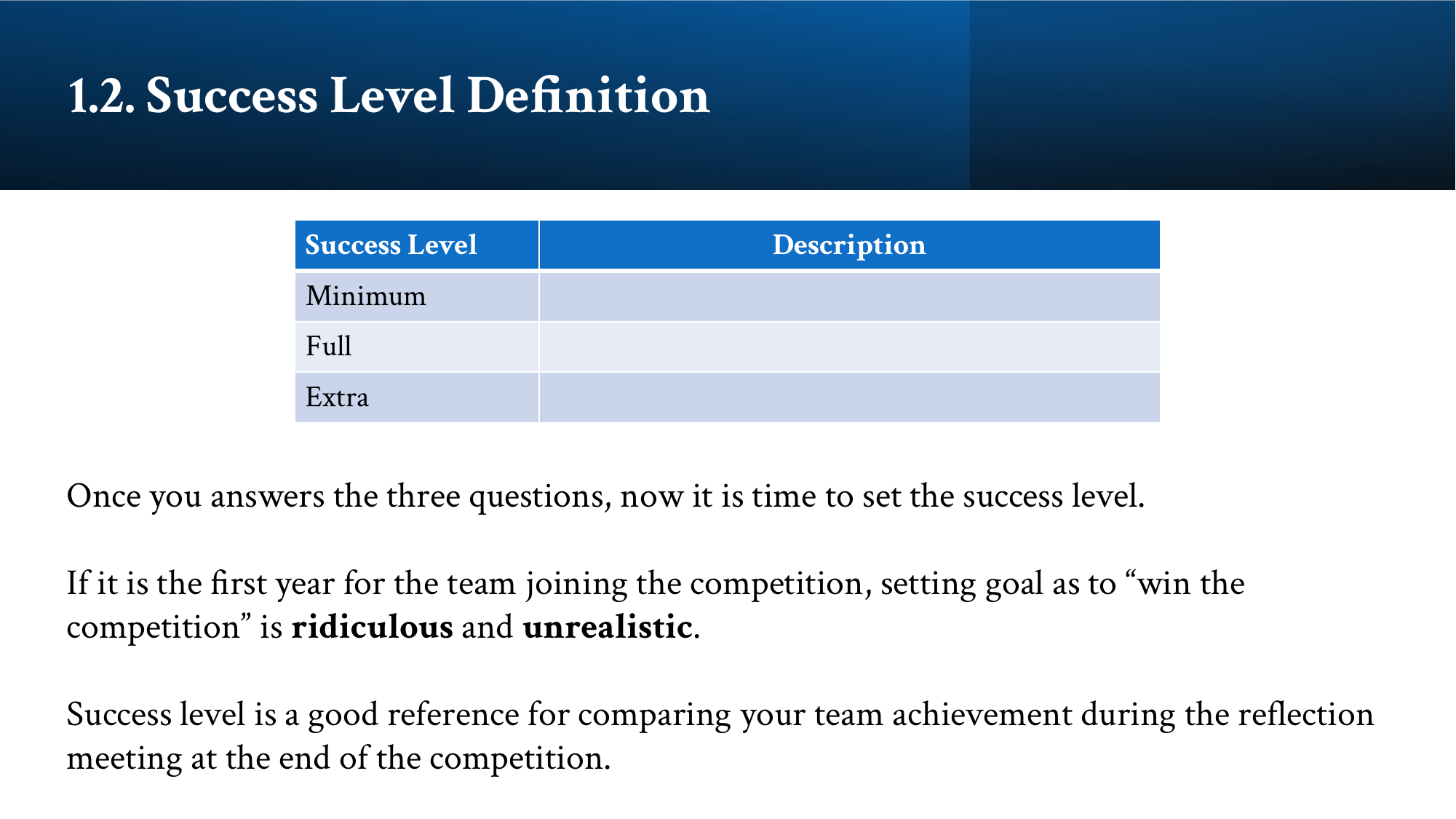

# 1.2. Success Level Definition

Once you answers the three questions, now it is time to set the success level.

If it is the first year for the team joining the competition, setting goal as to “win the competition” is ridiculous and unrealistic.

Success level is a good reference for comparing your team achievement during the reflection meeting at the end of the competition.

| Success Level | Description |
| --- | --- |
| Minimum |  |
| Full |  |
| Extra |  |